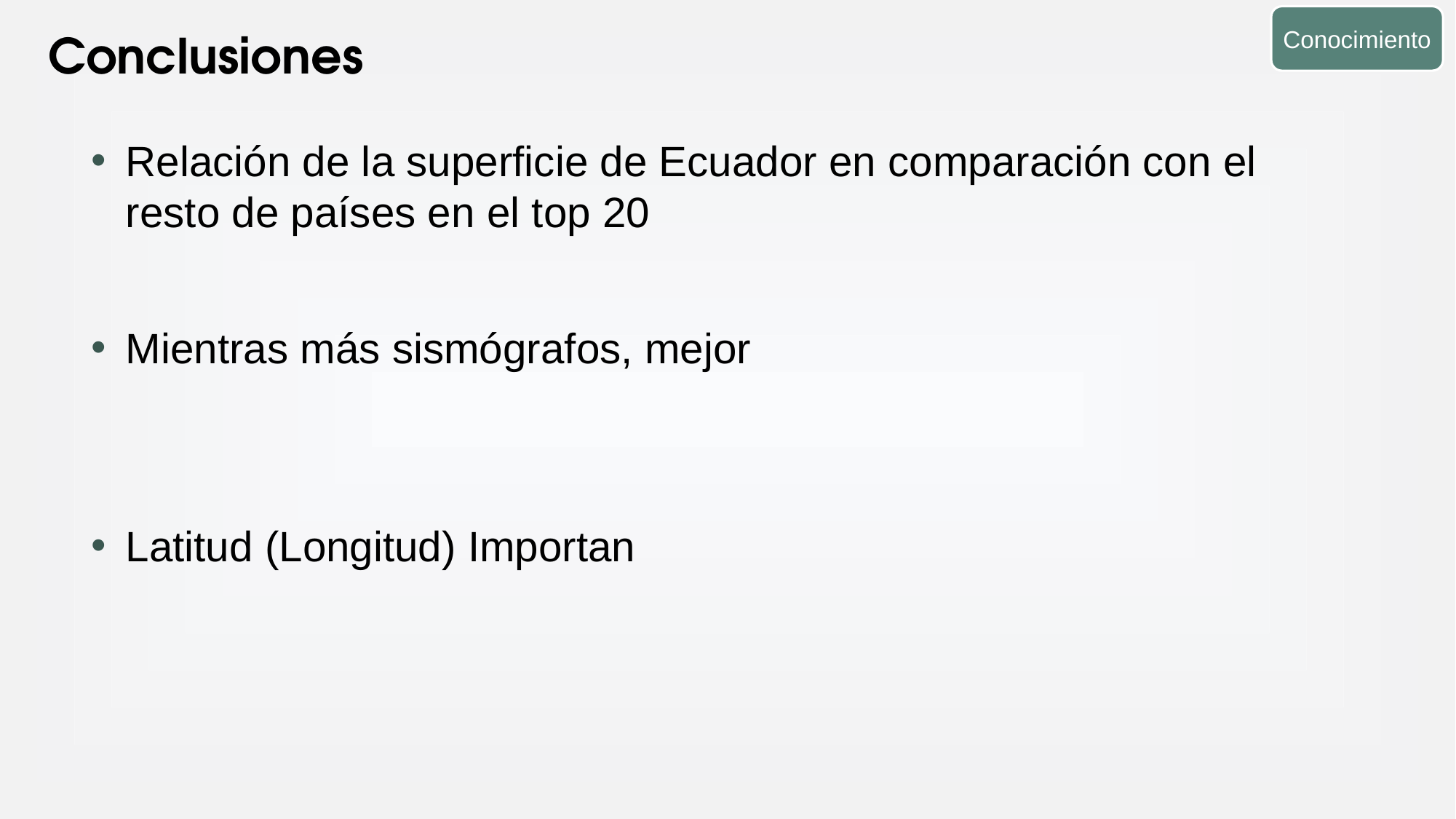

Conocimiento
Conclusiones
Relación de la superficie de Ecuador en comparación con el resto de países en el top 20
Mientras más sismógrafos, mejor
Latitud (Longitud) Importan